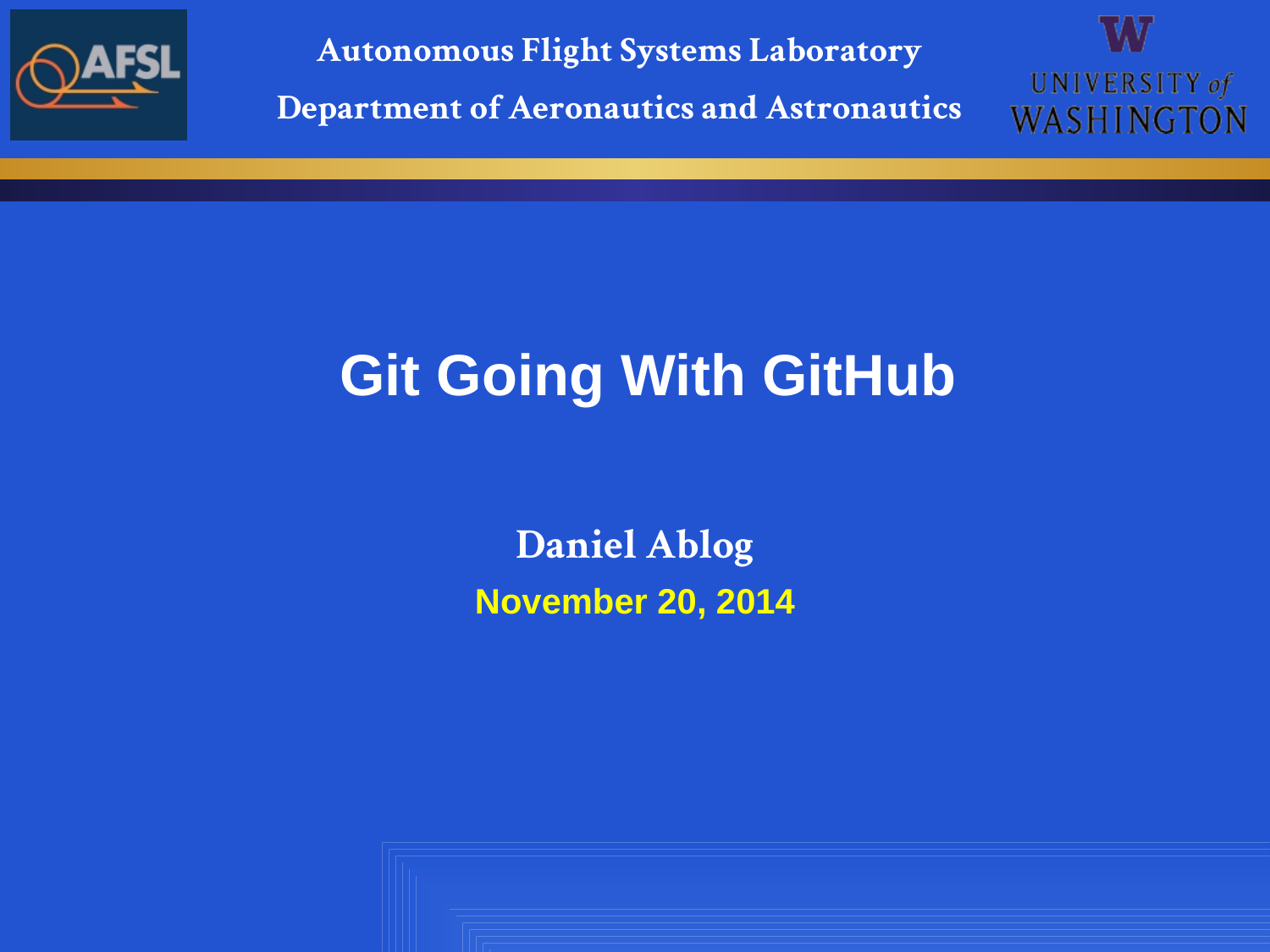

# Git Going With GitHub
Daniel Ablog

November 20, 2014